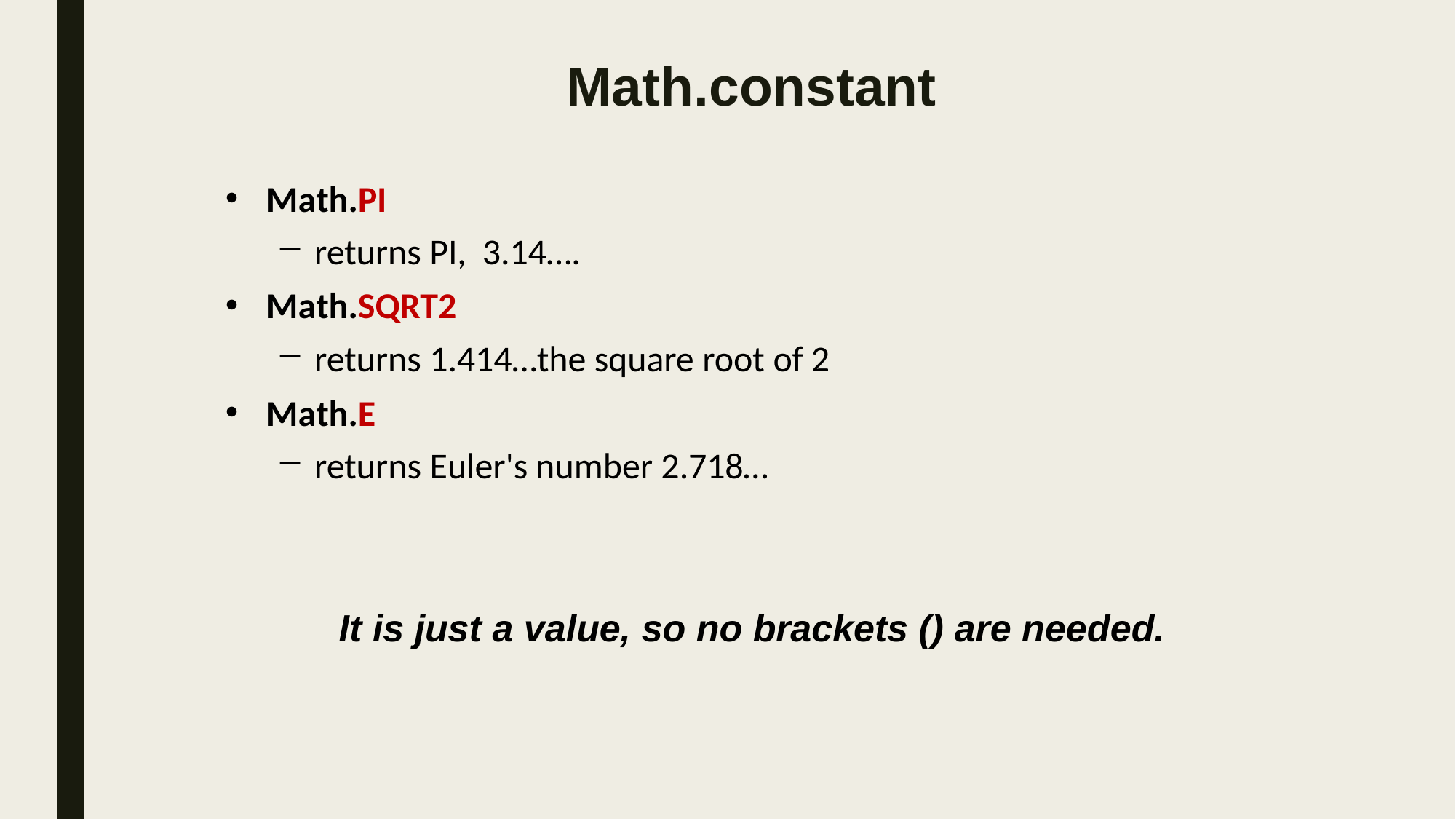

# Math.constant
Math.PI
returns PI,  3.14….
Math.SQRT2
returns 1.414…the square root of 2
Math.E
returns Euler's number 2.718…
It is just a value, so no brackets () are needed.